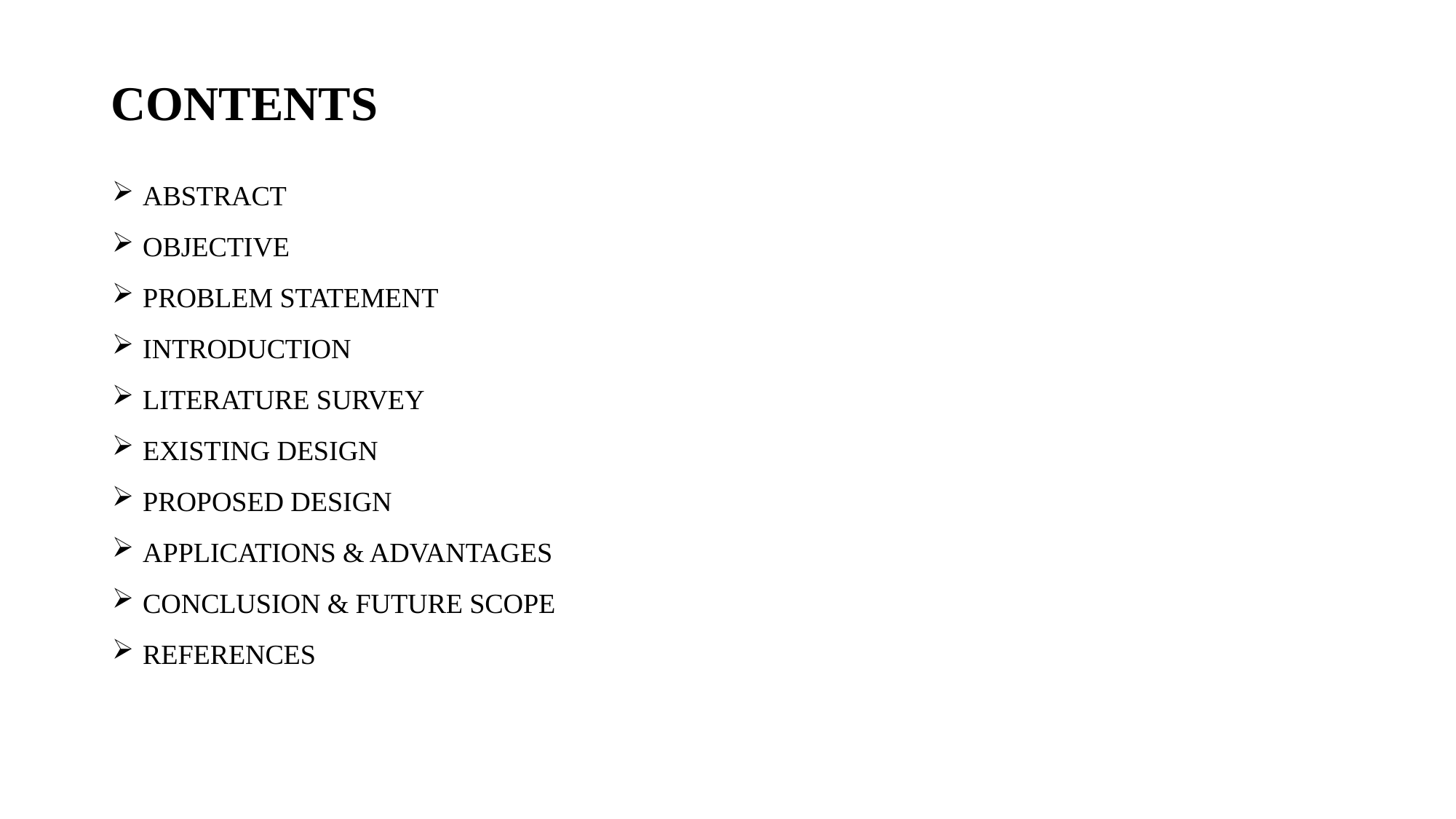

# CONTENTS
ABSTRACT
OBJECTIVE
PROBLEM STATEMENT
INTRODUCTION
LITERATURE SURVEY
EXISTING DESIGN
PROPOSED DESIGN
APPLICATIONS & ADVANTAGES
CONCLUSION & FUTURE SCOPE
REFERENCES